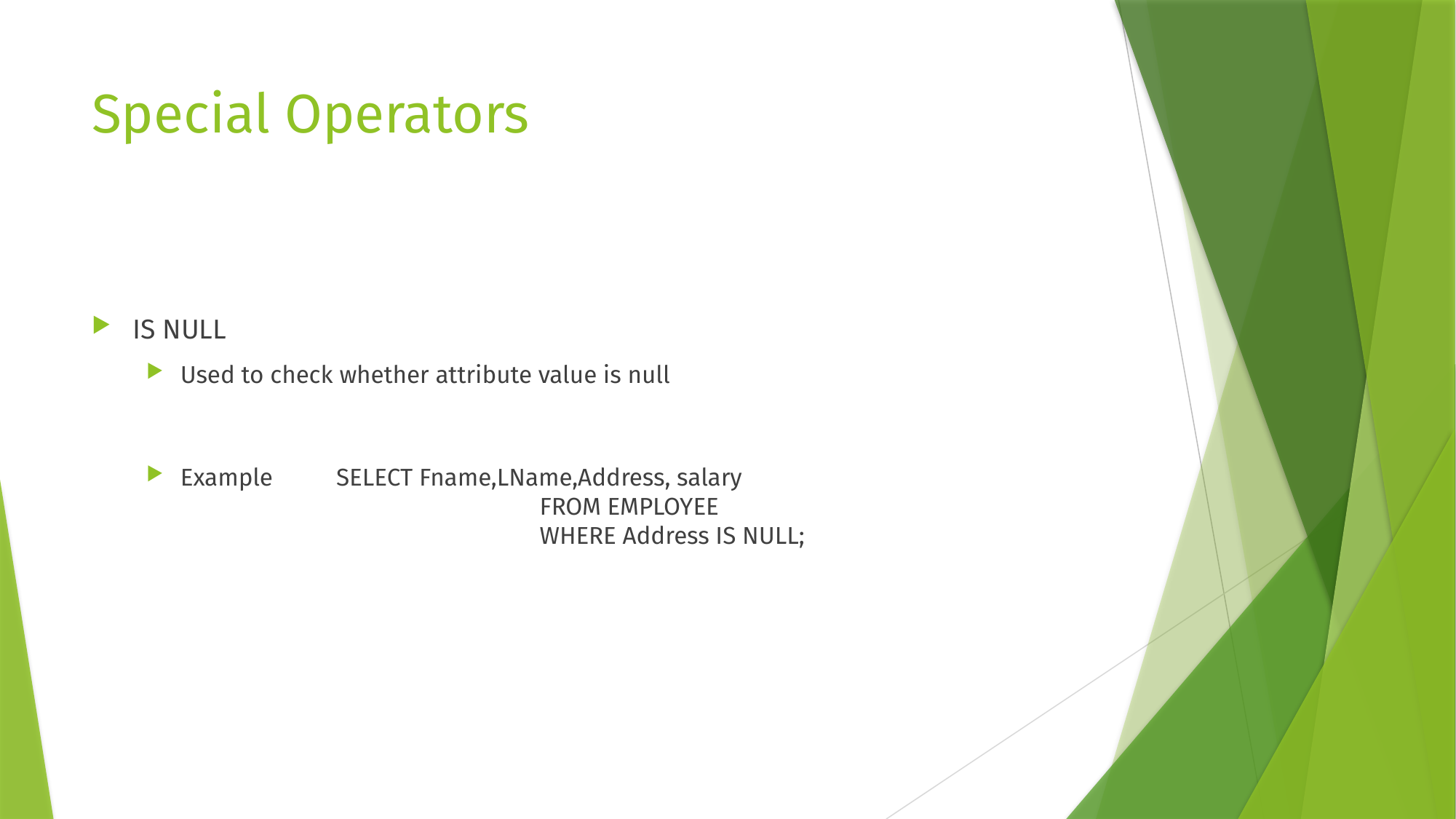

# Special Operators

IS NULL
Used to check whether attribute value is null
Example          SELECT Fname,LName,Address, salary
			     FROM EMPLOYEE
			     WHERE Address IS NULL;